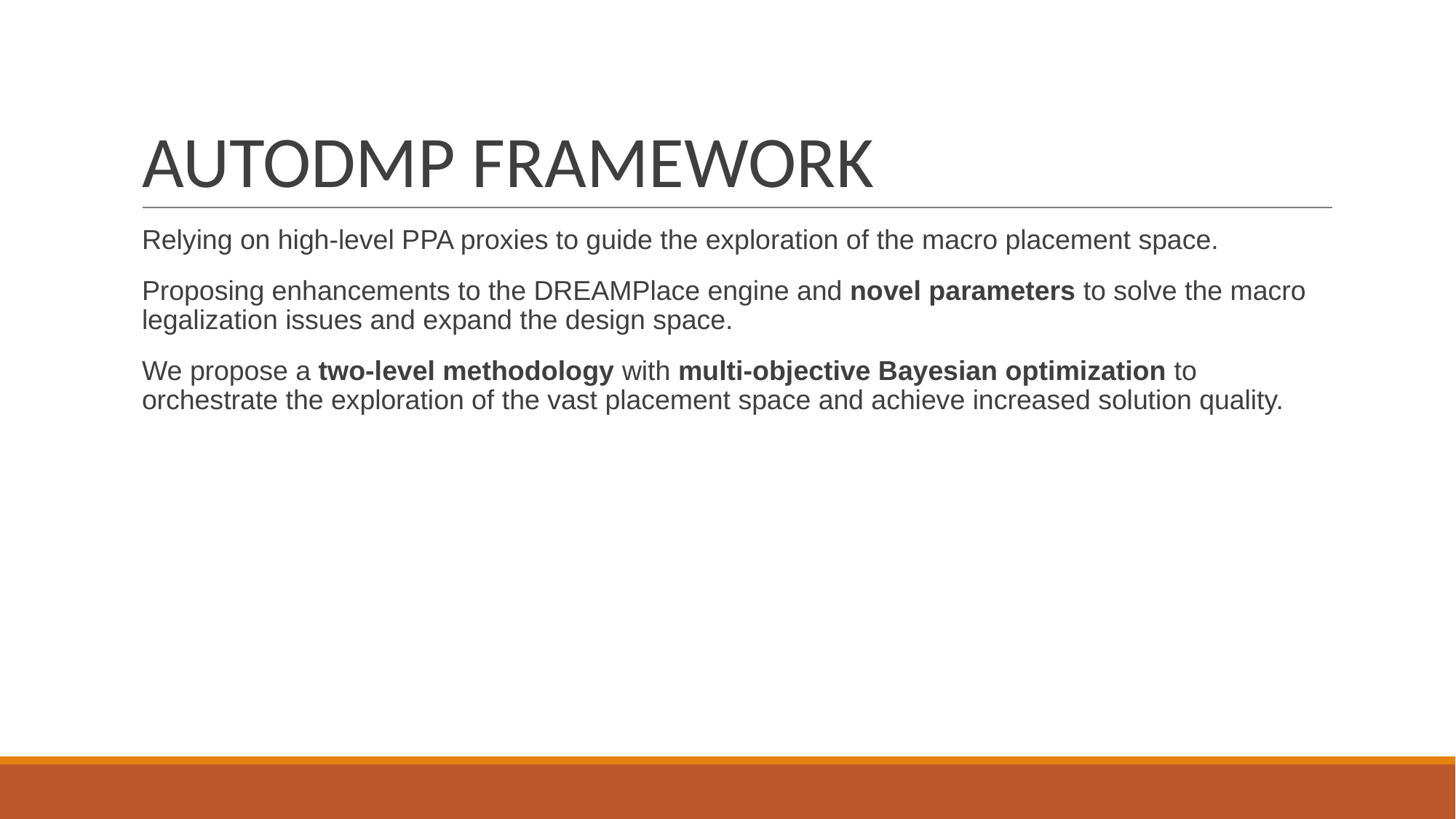

# AUTODMP FRAMEWORK
Relying on high-level PPA proxies to guide the exploration of the macro placement space.
Proposing enhancements to the DREAMPlace engine and novel parameters to solve the macro legalization issues and expand the design space.
We propose a two-level methodology with multi-objective Bayesian optimization to orchestrate the exploration of the vast placement space and achieve increased solution quality.